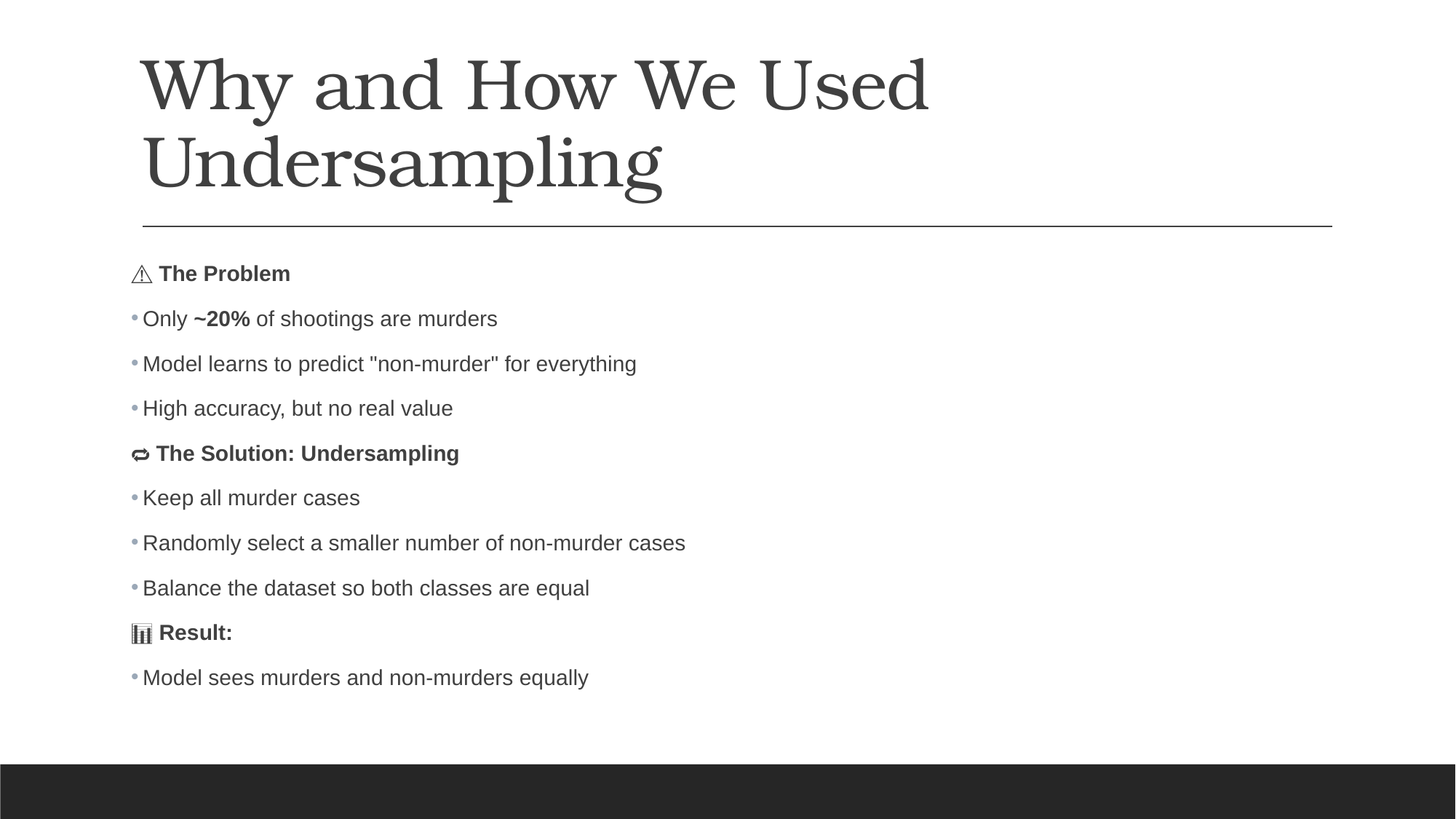

# Why and How We Used Undersampling
⚠️ The Problem
Only ~20% of shootings are murders
Model learns to predict "non-murder" for everything
High accuracy, but no real value
🔁 The Solution: Undersampling
Keep all murder cases
Randomly select a smaller number of non-murder cases
Balance the dataset so both classes are equal
📊 Result:
Model sees murders and non-murders equally